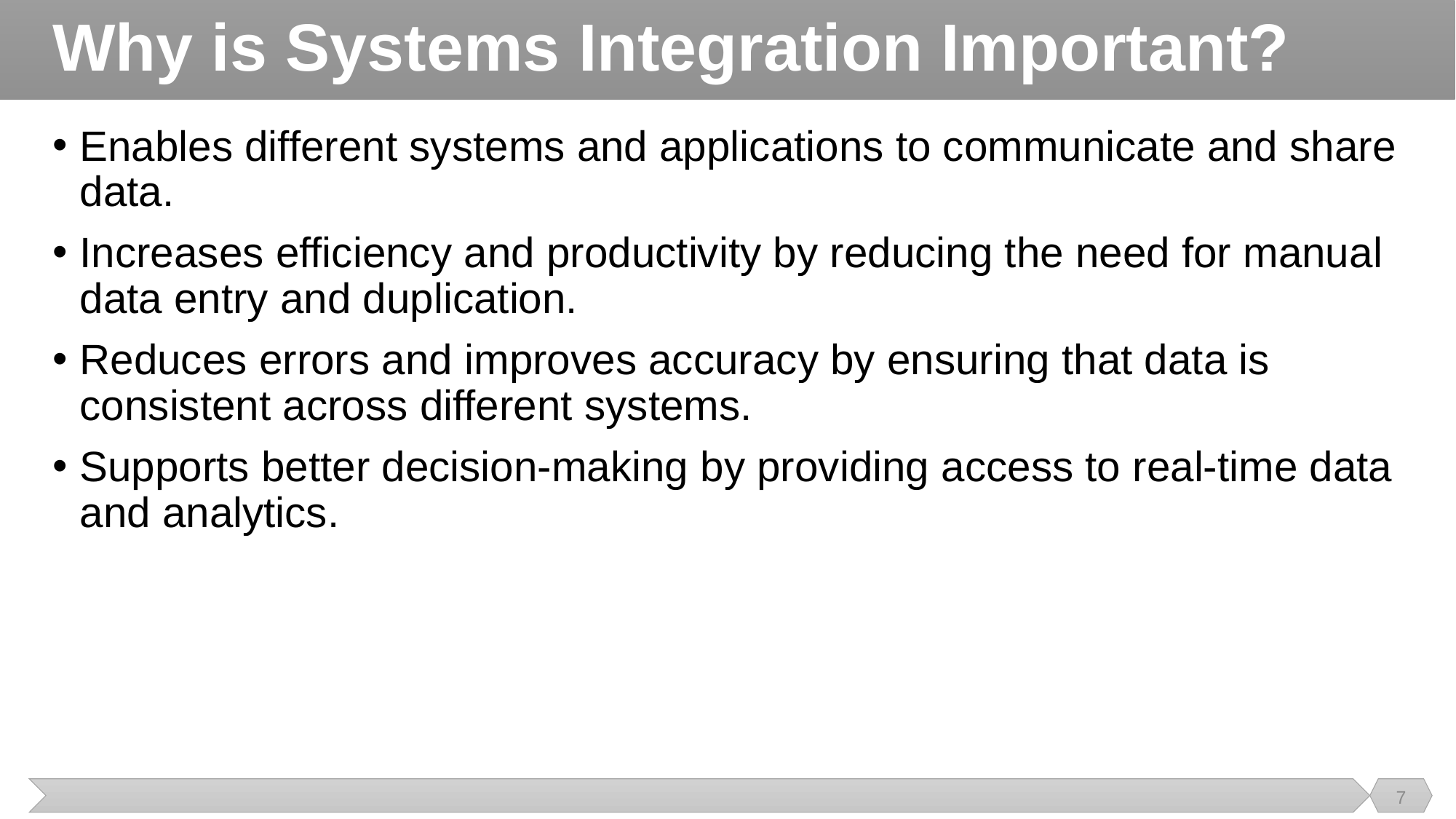

# Why is Systems Integration Important?
Enables different systems and applications to communicate and share data.
Increases efficiency and productivity by reducing the need for manual data entry and duplication.
Reduces errors and improves accuracy by ensuring that data is consistent across different systems.
Supports better decision-making by providing access to real-time data and analytics.
7